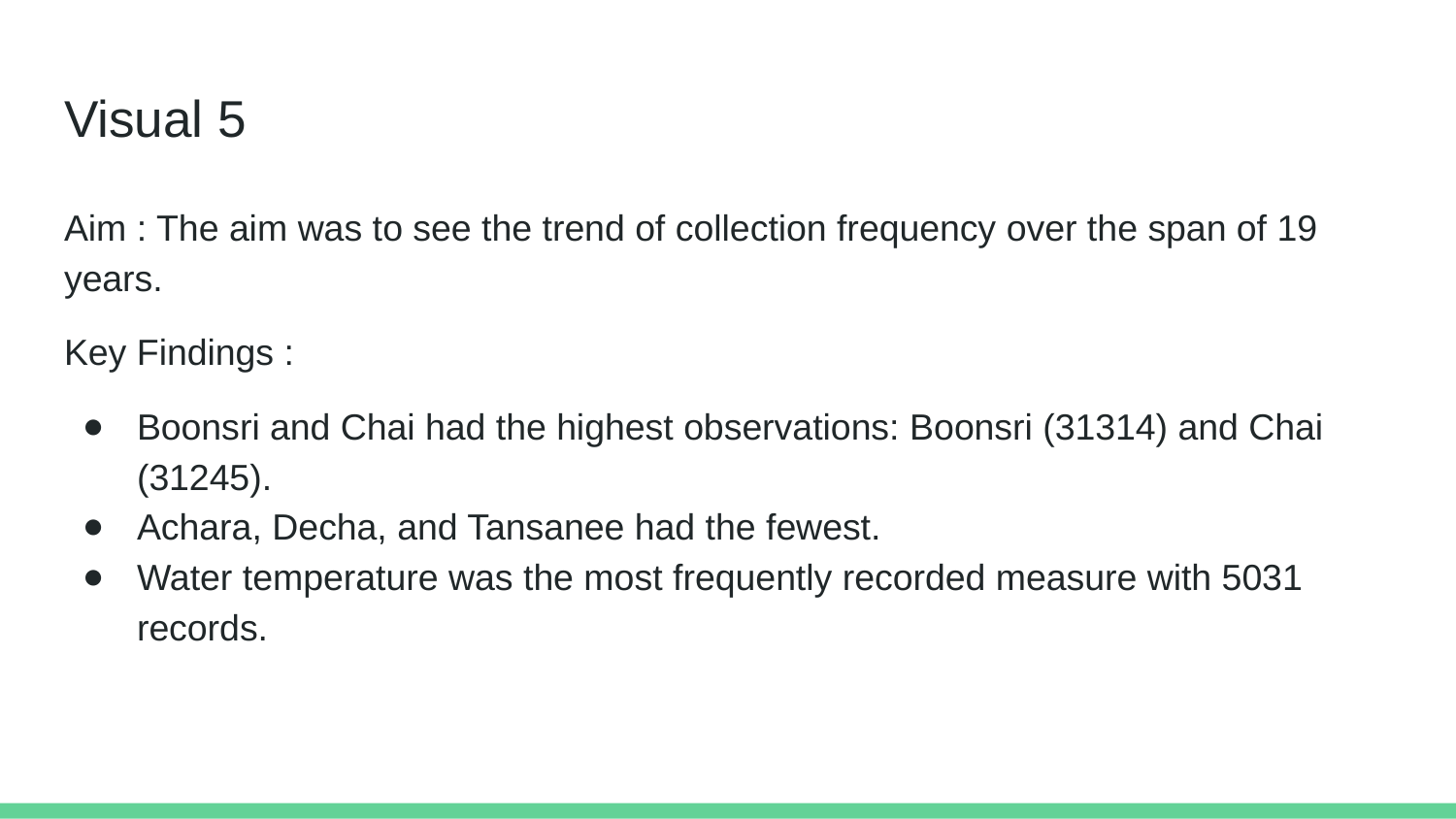

# Visual 5
Aim : The aim was to see the trend of collection frequency over the span of 19 years.
Key Findings :
Boonsri and Chai had the highest observations: Boonsri (31314) and Chai (31245).
Achara, Decha, and Tansanee had the fewest.
Water temperature was the most frequently recorded measure with 5031 records.